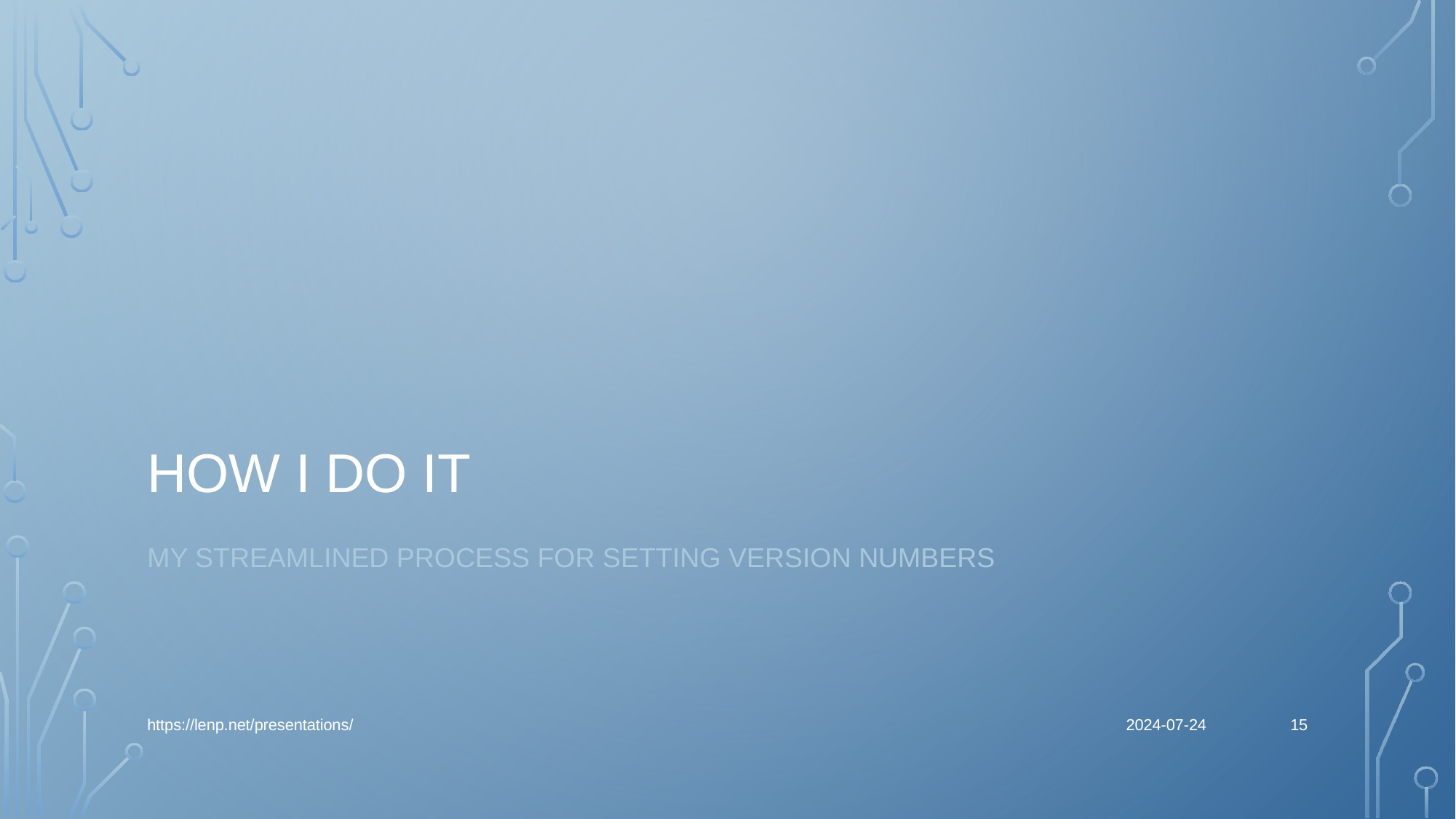

# How I Do It
My streamlined process for setting version numbers
15
https://lenp.net/presentations/
2024-07-24